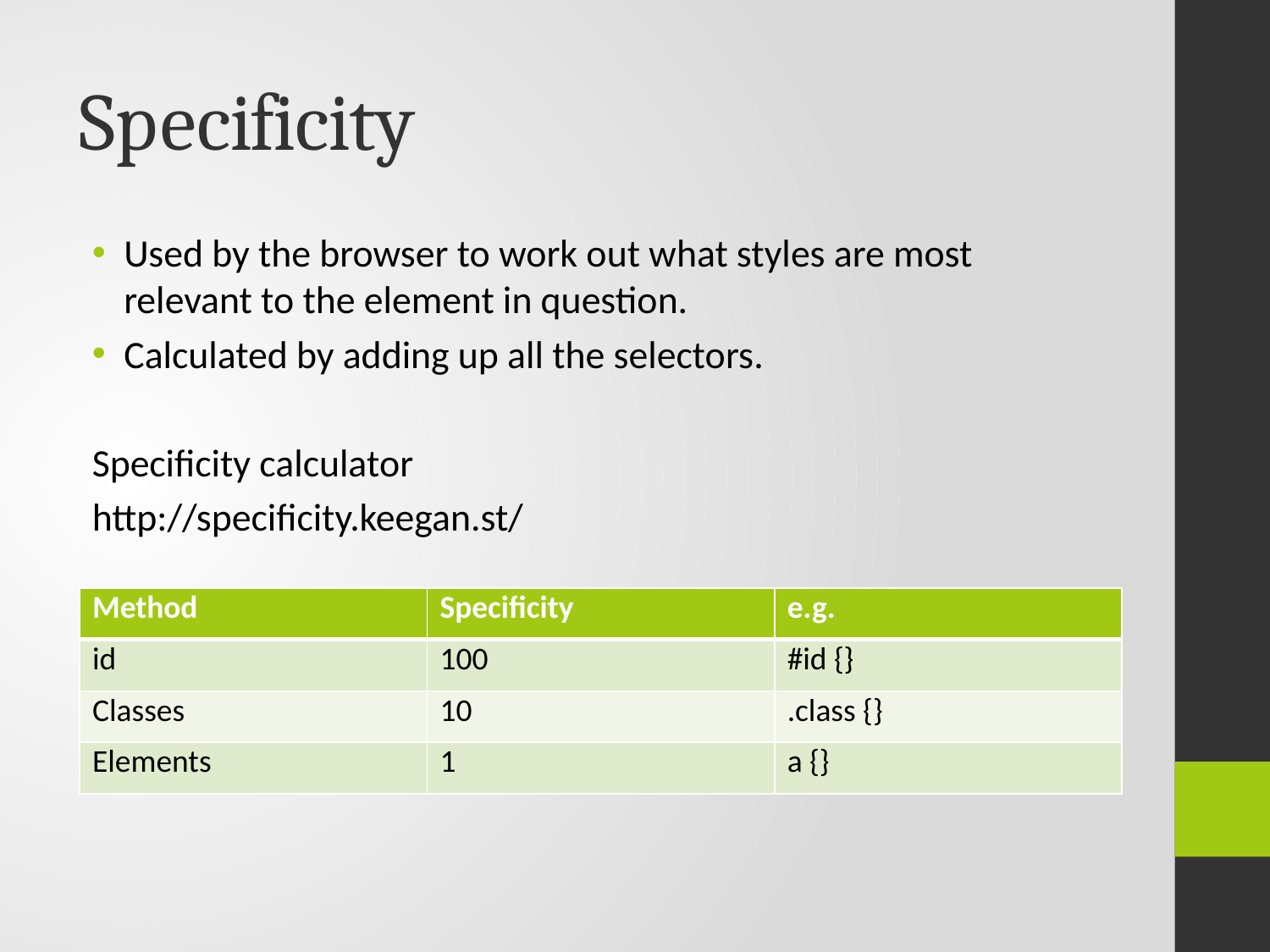

# Specificity
Used by the browser to work out what styles are most relevant to the element in question.
Calculated by adding up all the selectors.

Specificity calculator
http://specificity.keegan.st/

| Method | Specificity | e.g. |
| --- | --- | --- |
| id | 100 | #id {} |
| Classes | 10 | .class {} |
| Elements | 1 | a {} |